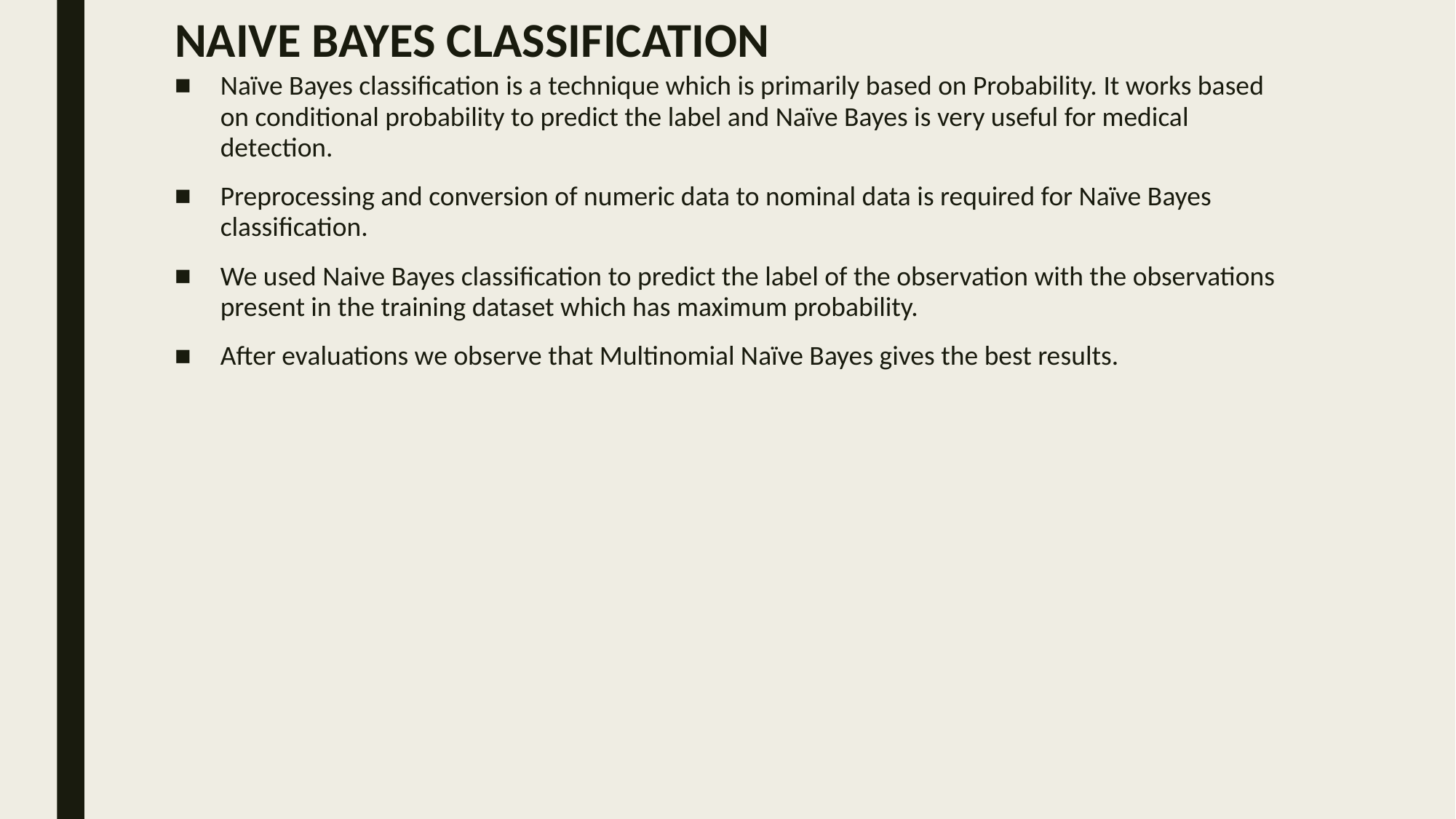

# NAIVE BAYES CLASSIFICATION
Naïve Bayes classification is a technique which is primarily based on Probability. It works based on conditional probability to predict the label and Naïve Bayes is very useful for medical detection.
Preprocessing and conversion of numeric data to nominal data is required for Naïve Bayes classification.
We used Naive Bayes classification to predict the label of the observation with the observations present in the training dataset which has maximum probability.
After evaluations we observe that Multinomial Naïve Bayes gives the best results.